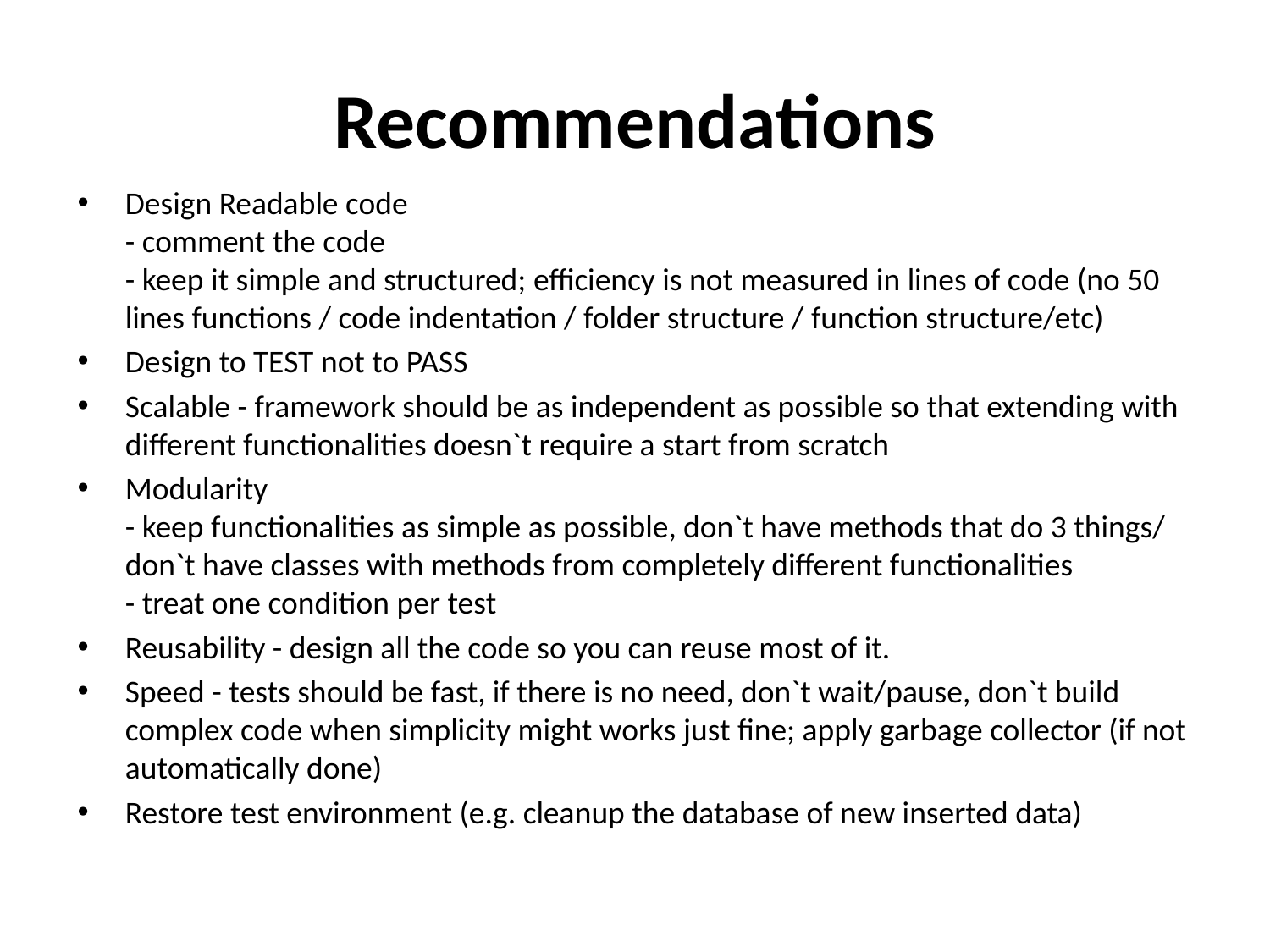

# Recommendations
Design Readable code
- comment the code
- keep it simple and structured; efficiency is not measured in lines of code (no 50 lines functions / code indentation / folder structure / function structure/etc)
Design to TEST not to PASS
Scalable - framework should be as independent as possible so that extending with different functionalities doesn`t require a start from scratch
Modularity
- keep functionalities as simple as possible, don`t have methods that do 3 things/ don`t have classes with methods from completely different functionalities
- treat one condition per test
Reusability - design all the code so you can reuse most of it.
Speed - tests should be fast, if there is no need, don`t wait/pause, don`t build complex code when simplicity might works just fine; apply garbage collector (if not automatically done)
Restore test environment (e.g. cleanup the database of new inserted data)